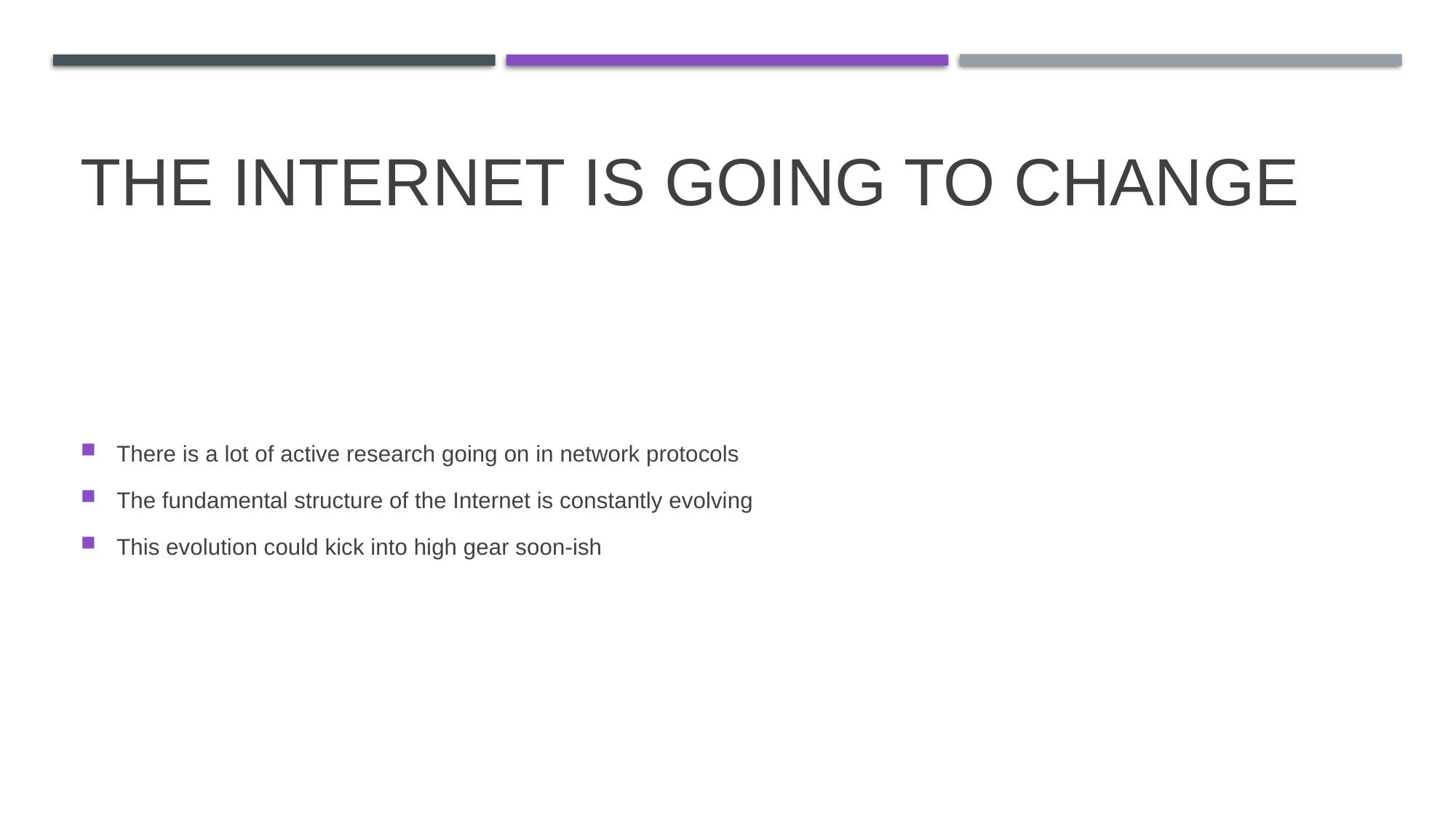

# The internet is going to change
There is a lot of active research going on in network protocols
The fundamental structure of the Internet is constantly evolving
This evolution could kick into high gear soon-ish